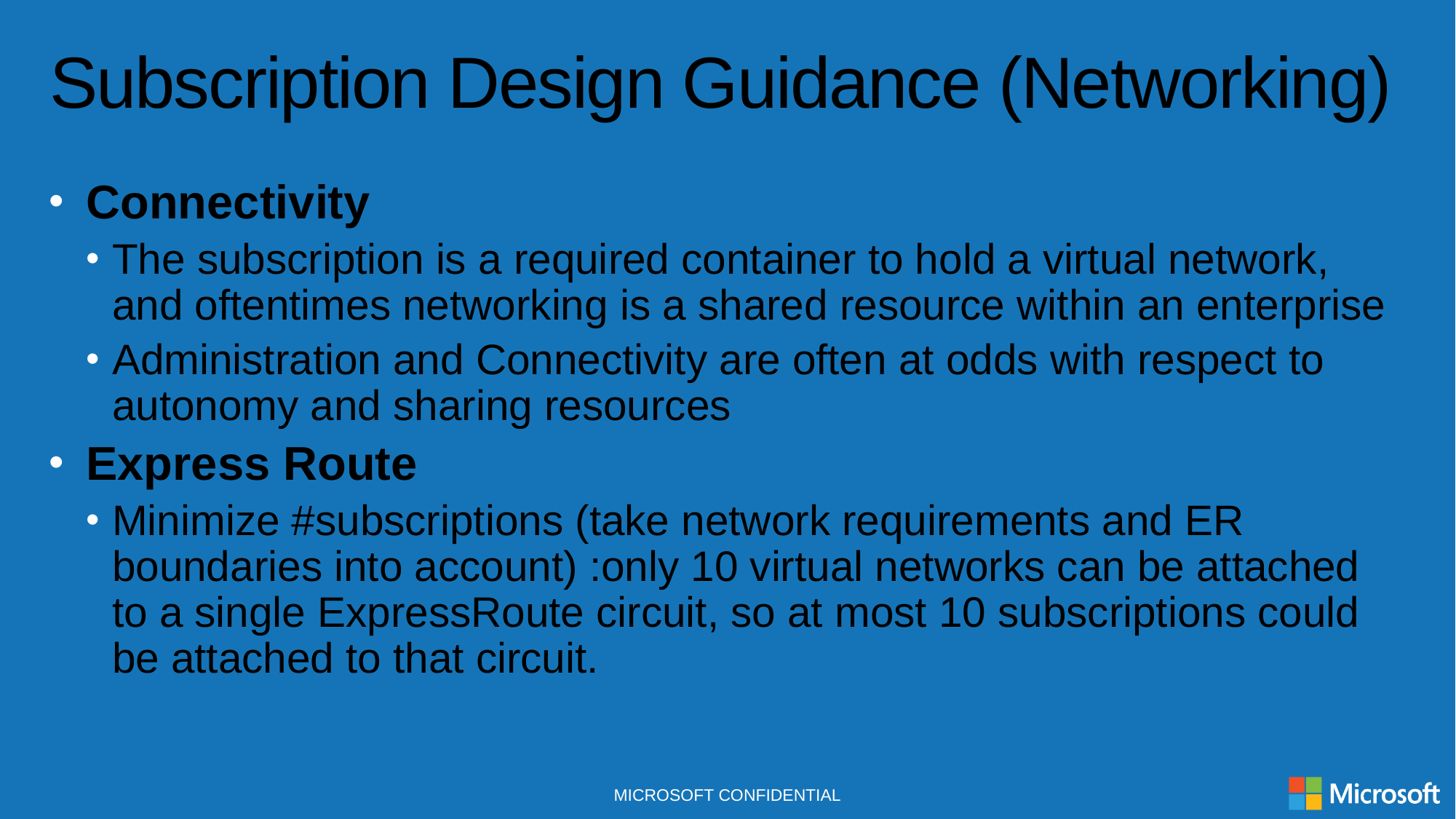

# Subscription Design Guidance (Networking)
Connectivity
The subscription is a required container to hold a virtual network, and oftentimes networking is a shared resource within an enterprise
Administration and Connectivity are often at odds with respect to autonomy and sharing resources
Express Route
Minimize #subscriptions (take network requirements and ER boundaries into account) :only 10 virtual networks can be attached to a single ExpressRoute circuit, so at most 10 subscriptions could be attached to that circuit.